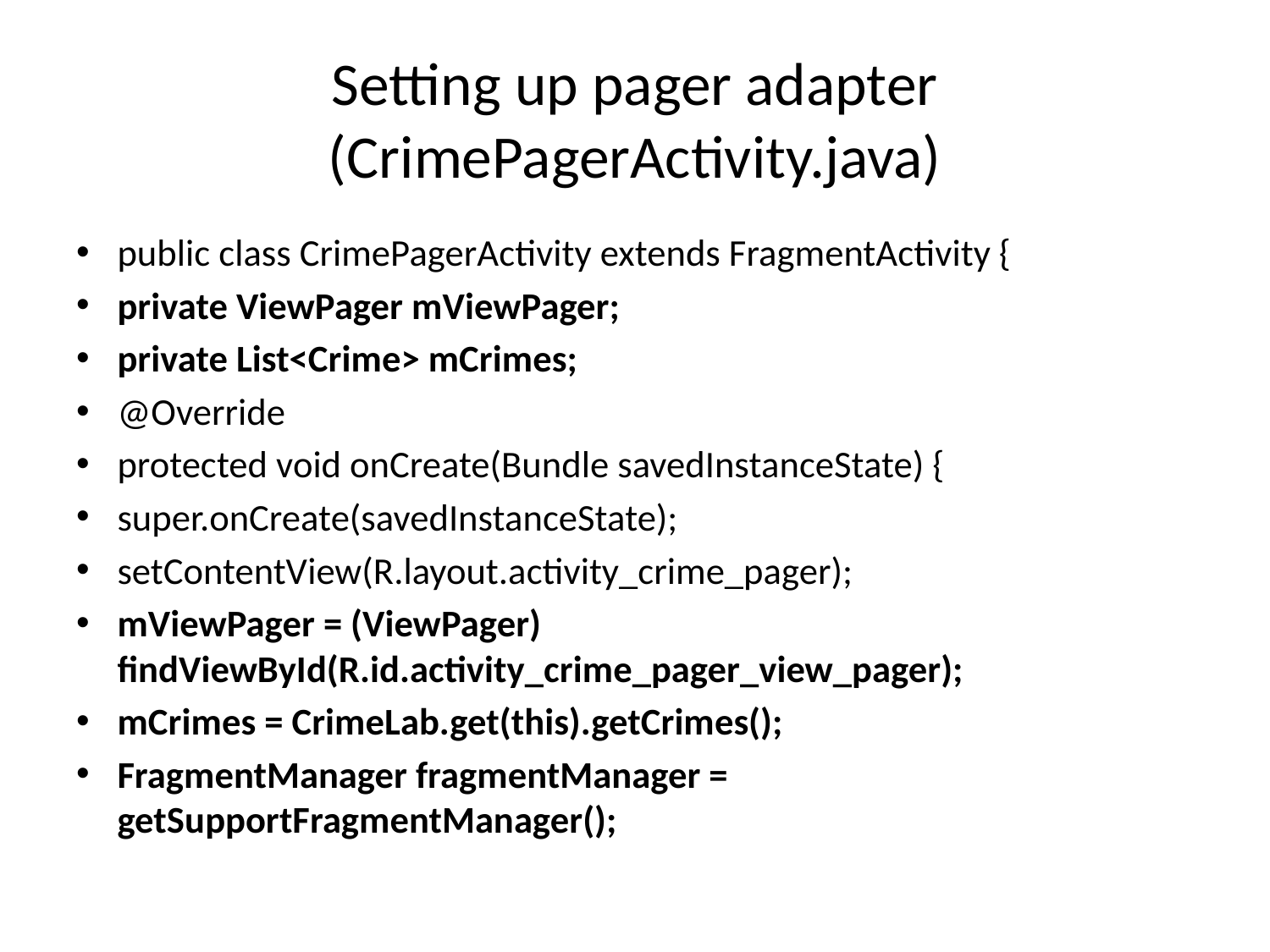

# Setting up pager adapter (CrimePagerActivity.java)
public class CrimePagerActivity extends FragmentActivity {
private ViewPager mViewPager;
private List<Crime> mCrimes;
@Override
protected void onCreate(Bundle savedInstanceState) {
super.onCreate(savedInstanceState);
setContentView(R.layout.activity_crime_pager);
mViewPager = (ViewPager) findViewById(R.id.activity_crime_pager_view_pager);
mCrimes = CrimeLab.get(this).getCrimes();
FragmentManager fragmentManager = getSupportFragmentManager();